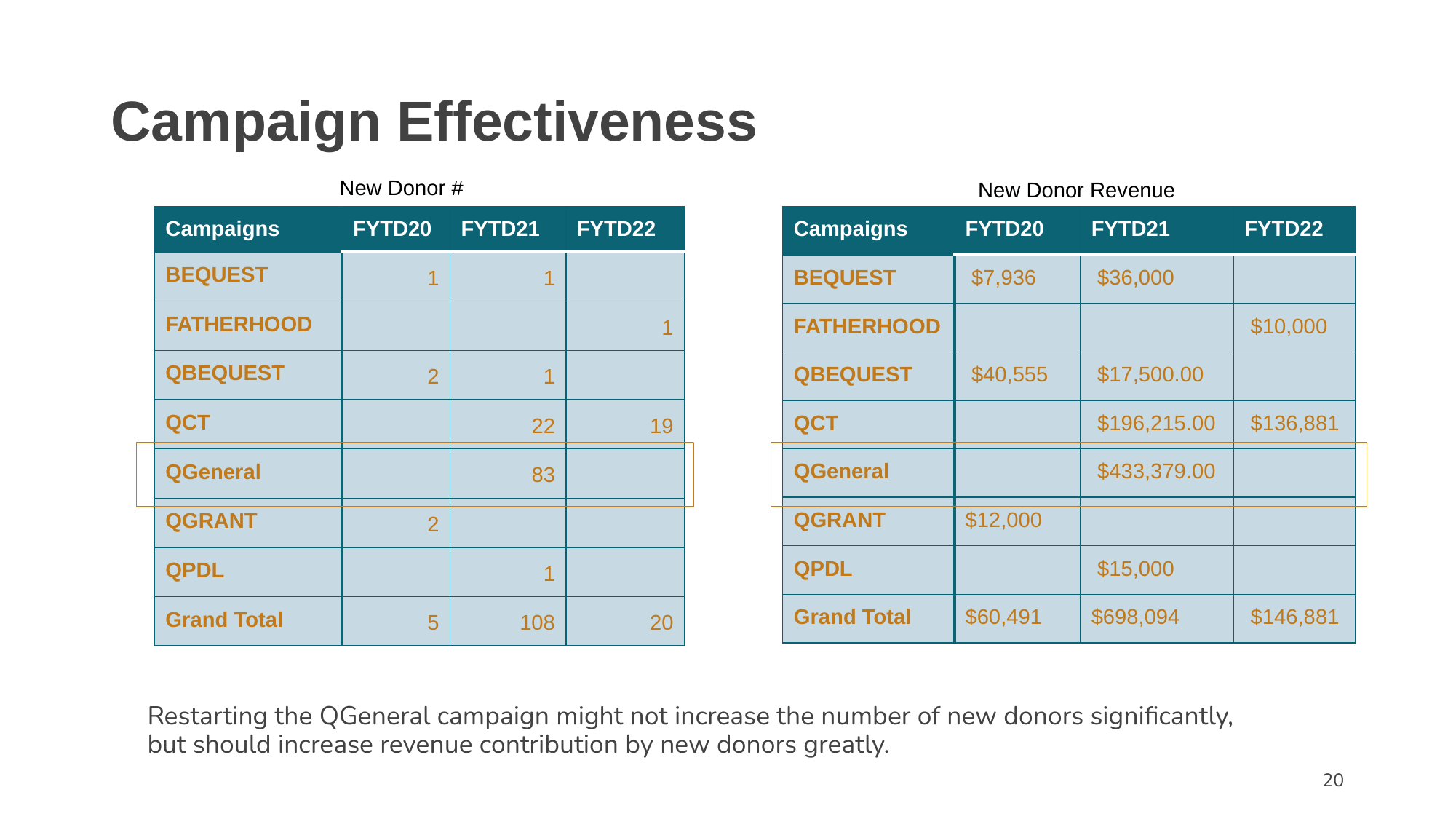

# Campaign Effectiveness
New Donor #
New Donor Revenue
| Campaigns | FYTD20 | FYTD21 | FYTD22 |
| --- | --- | --- | --- |
| BEQUEST | 1 | 1 |  |
| FATHERHOOD |  |  | 1 |
| QBEQUEST | 2 | 1 |  |
| QCT |  | 22 | 19 |
| QGeneral |  | 83 |  |
| QGRANT | 2 |  |  |
| QPDL |  | 1 |  |
| Grand Total | 5 | 108 | 20 |
| Campaigns | FYTD20 | FYTD21 | FYTD22 |
| --- | --- | --- | --- |
| BEQUEST | $7,936 | $36,000 |  |
| FATHERHOOD |  |  | $10,000 |
| QBEQUEST | $40,555 | $17,500.00 |  |
| QCT |  | $196,215.00 | $136,881 |
| QGeneral |  | $433,379.00 |  |
| QGRANT | $12,000 |  |  |
| QPDL |  | $15,000 |  |
| Grand Total | $60,491 | $698,094 | $146,881 |

Restarting the QGeneral campaign might not increase the number of new donors significantly,
but should increase revenue contribution by new donors greatly.
20